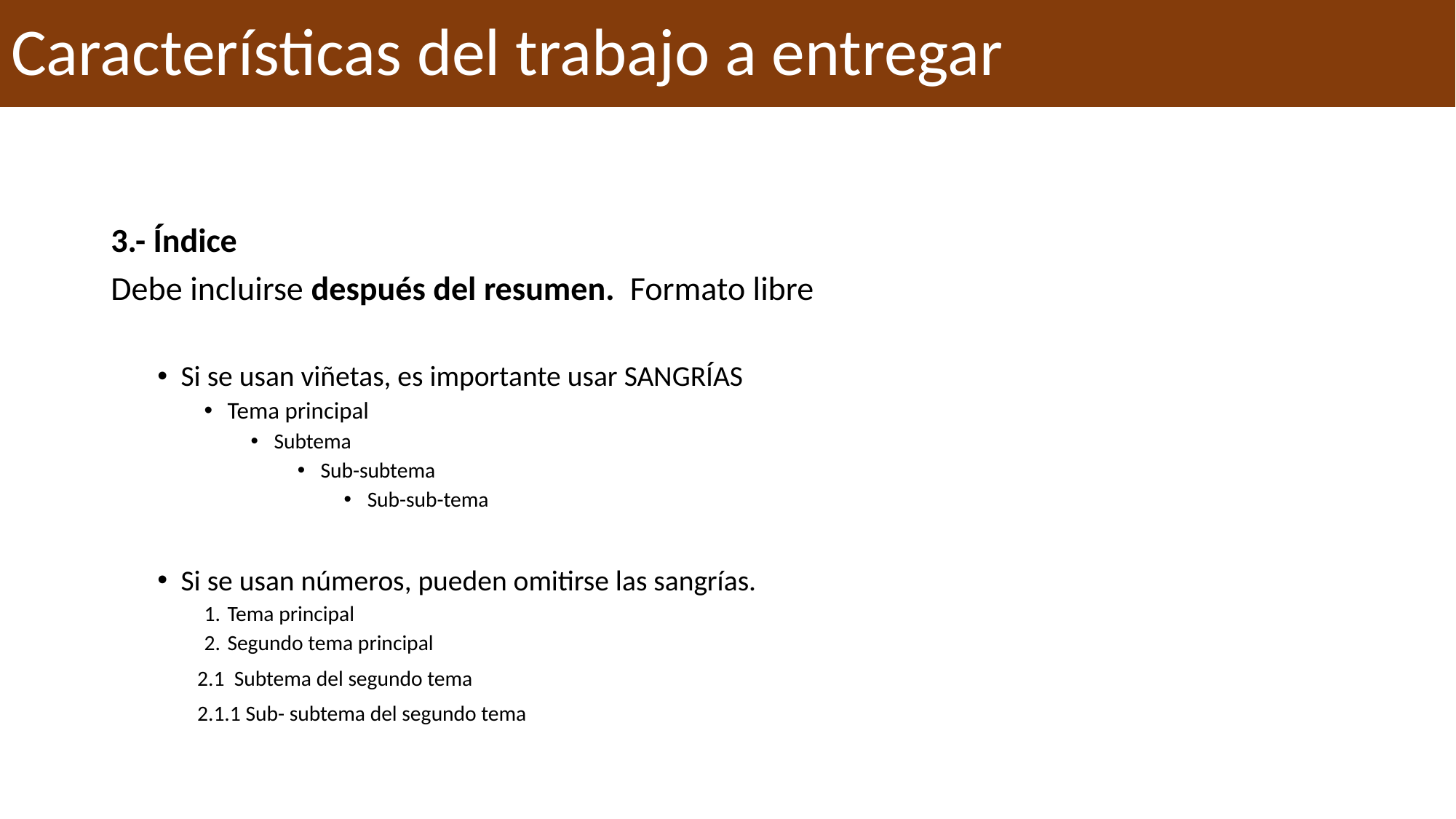

Características del trabajo a entregar
#
3.- Índice
Debe incluirse después del resumen.  Formato libre

Si se usan viñetas, es importante usar SANGRÍAS
Tema principal
Subtema
Sub-subtema
Sub-sub-tema

Si se usan números, pueden omitirse las sangrías.
Tema principal
Segundo tema principal
	2.1  Subtema del segundo tema
	2.1.1 Sub- subtema del segundo tema